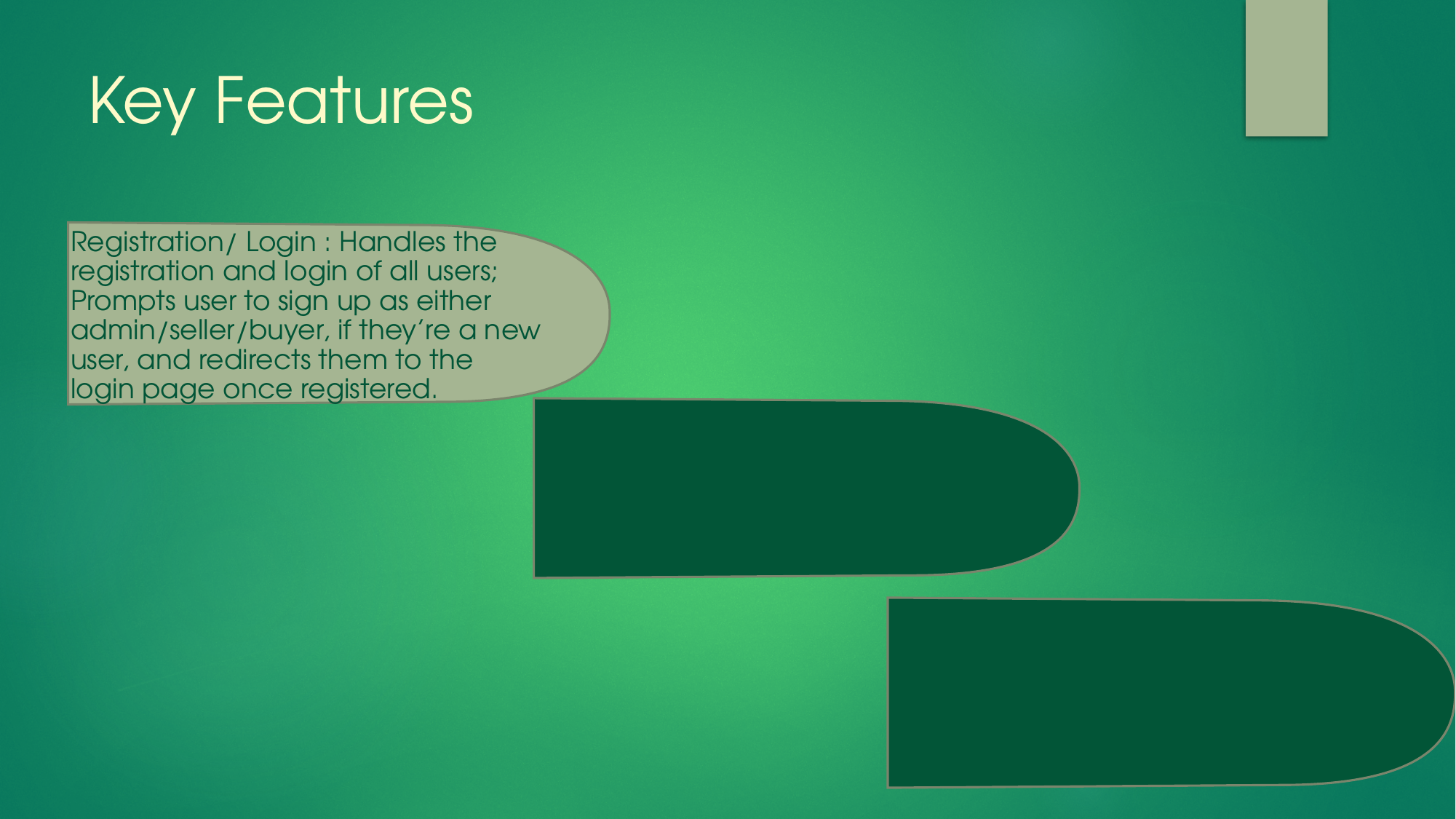

# Key Features

Registration/ Login : Handles the registration and login of all users; Prompts user to sign up as either admin/seller/buyer, if they’re a new user, and redirects them to the login page once registered.